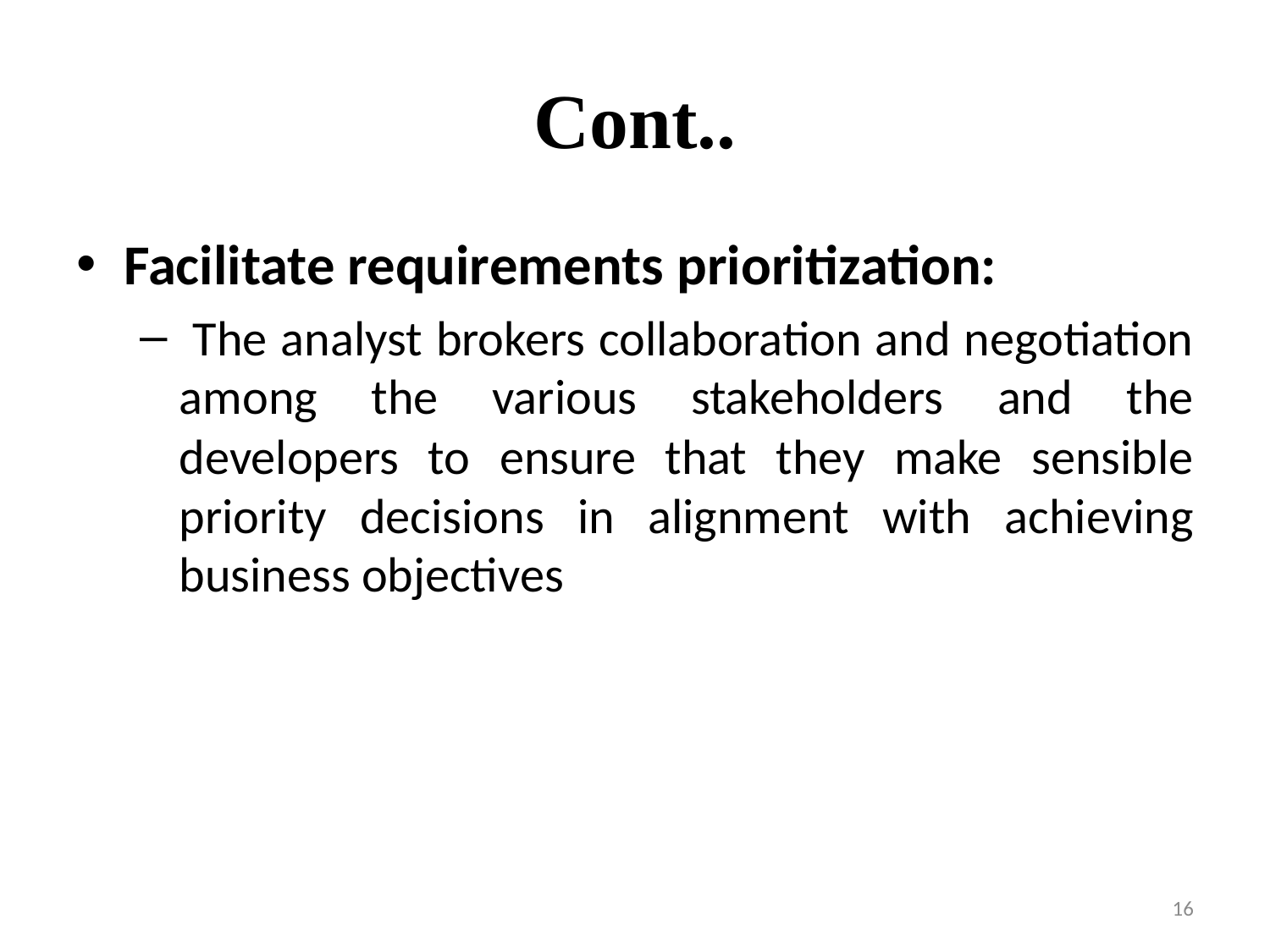

# Cont..
Facilitate requirements prioritization:
 The analyst brokers collaboration and negotiation among the various stakeholders and the developers to ensure that they make sensible priority decisions in alignment with achieving business objectives
16